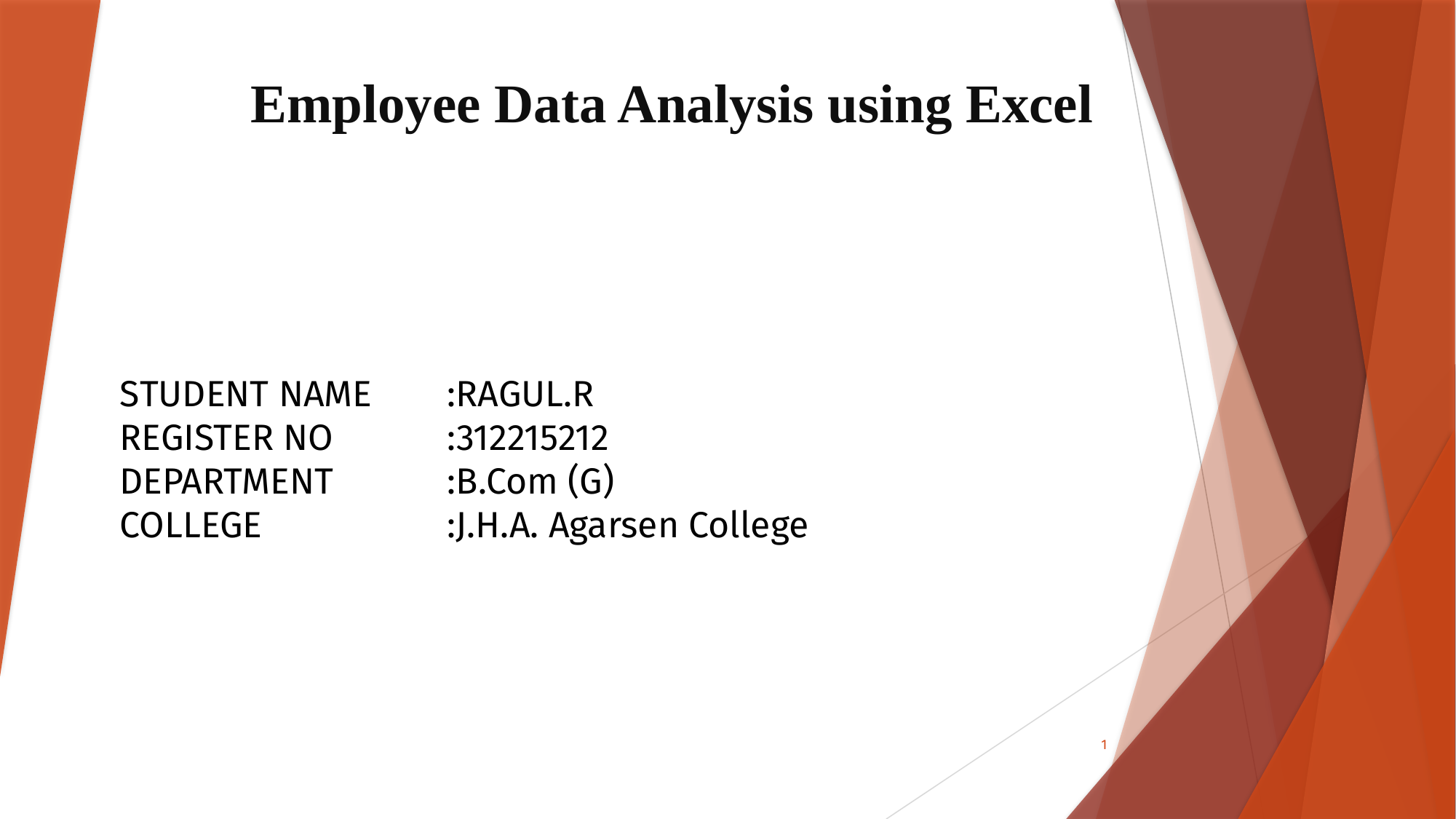

# Employee Data Analysis using Excel
STUDENT NAME	:RAGUL.R
REGISTER NO		:312215212
DEPARTMENT		:B.Com (G)
COLLEGE		:J.H.A. Agarsen College

1